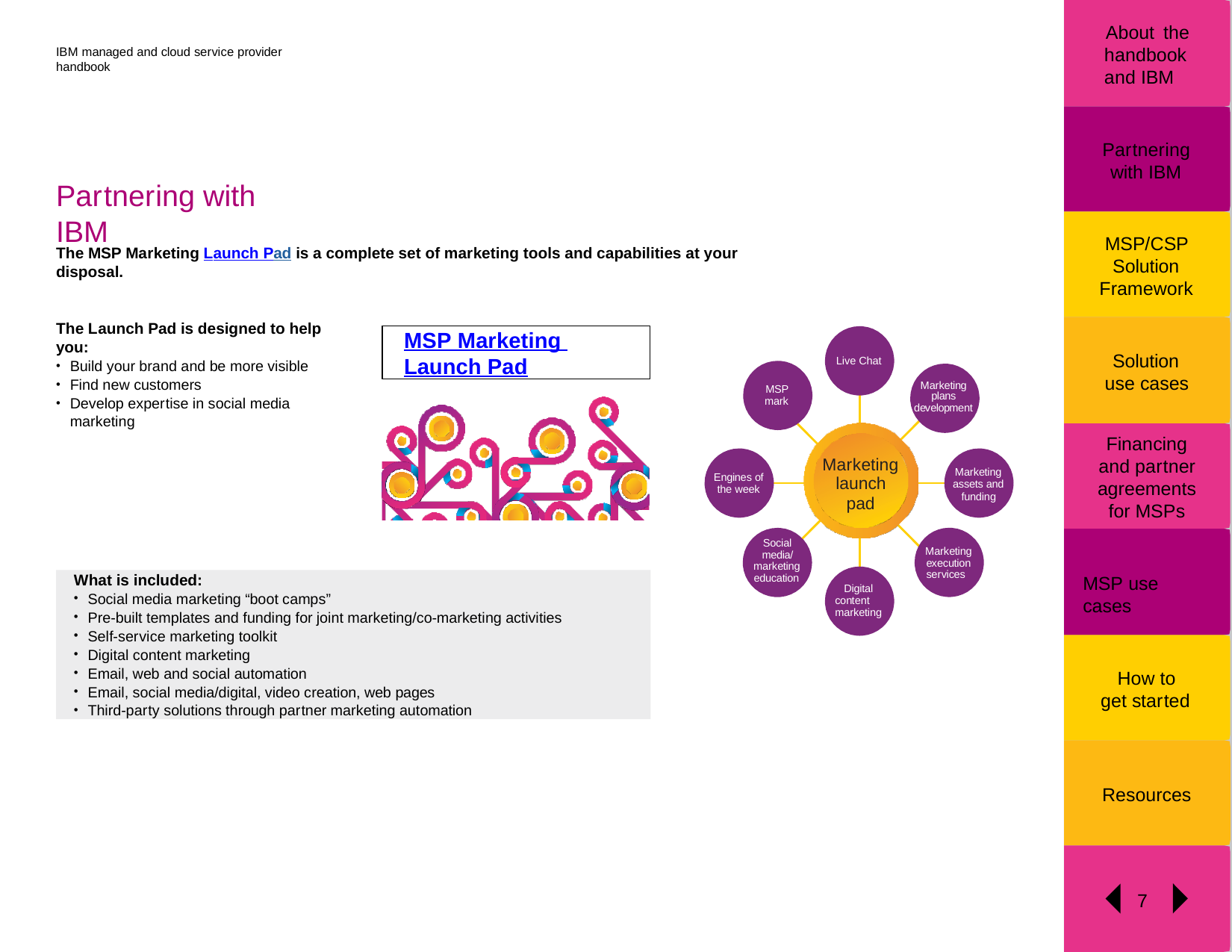

About the handbook and IBM
IBM managed and cloud service provider handbook

Partnering with IBM
Partnering with IBM

MSP/CSP
Solution Framework
The MSP Marketing Launch Pad is a complete set of marketing tools and capabilities at your disposal.

The Launch Pad is designed to help you:
Build your brand and be more visible
Find new customers
Develop expertise in social media marketing
MSP Marketing Launch Pad

Solution use cases
Live Chat

Marketing
MSP

plans development
mark

Financing and partner agreements for MSPs

Marketing launch

Marketing assets and

Engines of the week

funding
pad

Social
Marketing execution services
media/
marketing

What is included:
Social media marketing “boot camps”
Pre-built templates and funding for joint marketing/co-marketing activities
Self-service marketing toolkit
Digital content marketing
Email, web and social automation
Email, social media/digital, video creation, web pages
Third-party solutions through partner marketing automation
education
MSP use cases
Digital content marketing

How to get started

Resources

7